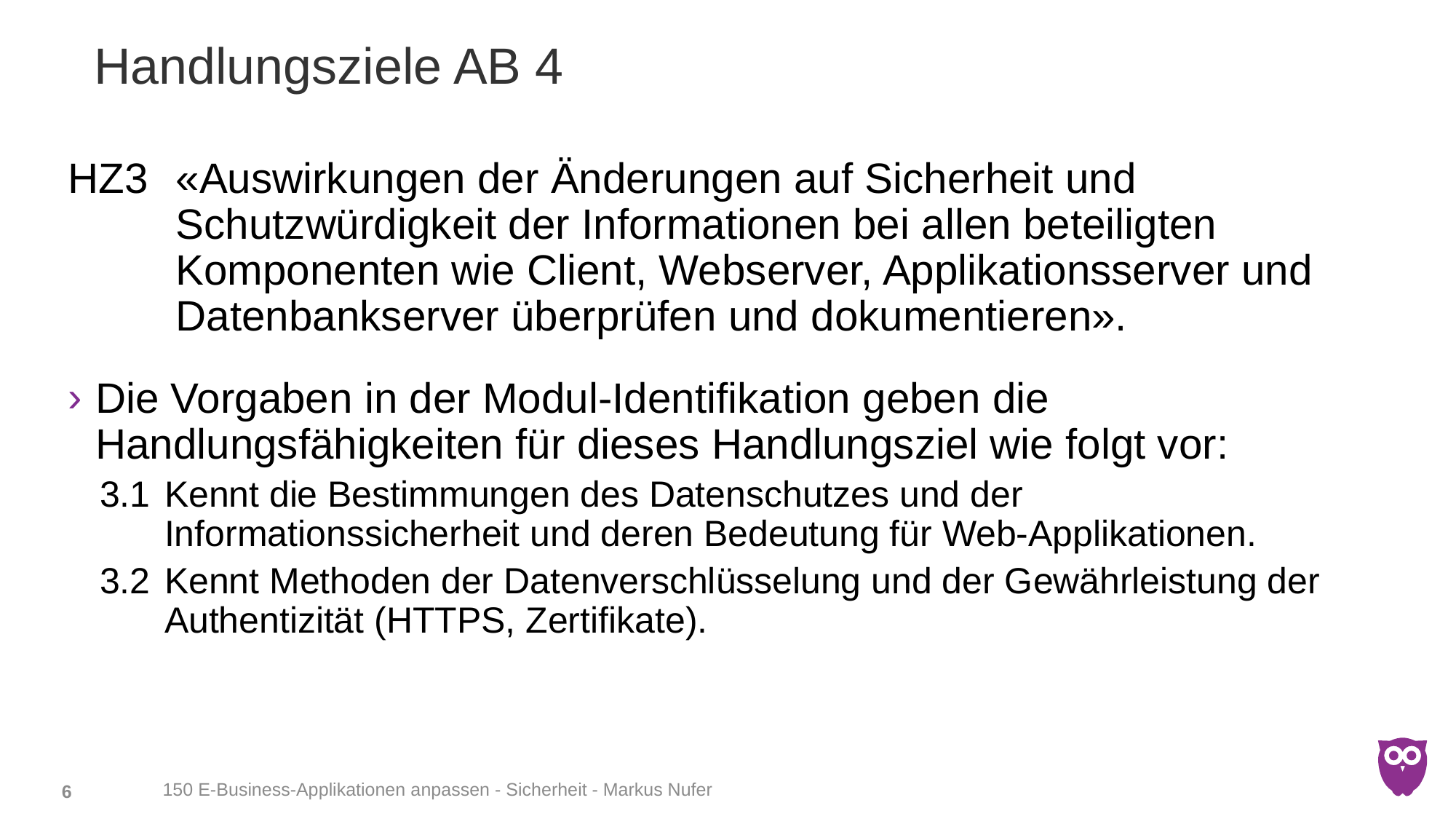

# Handlungsziele AB 4
HZ3	«Auswirkungen der Änderungen auf Sicherheit und Schutzwürdigkeit der Informationen bei allen beteiligten Komponenten wie Client, Webserver, Applikationsserver und Datenbankserver überprüfen und dokumentieren».
Die Vorgaben in der Modul-Identifikation geben die Handlungsfähigkeiten für dieses Handlungsziel wie folgt vor:
3.1	Kennt die Bestimmungen des Datenschutzes und der Informationssicherheit und deren Bedeutung für Web-Applikationen.
3.2	Kennt Methoden der Datenverschlüsselung und der Gewährleistung der Authentizität (HTTPS, Zertifikate).
150 E-Business-Applikationen anpassen - Sicherheit - Markus Nufer
6